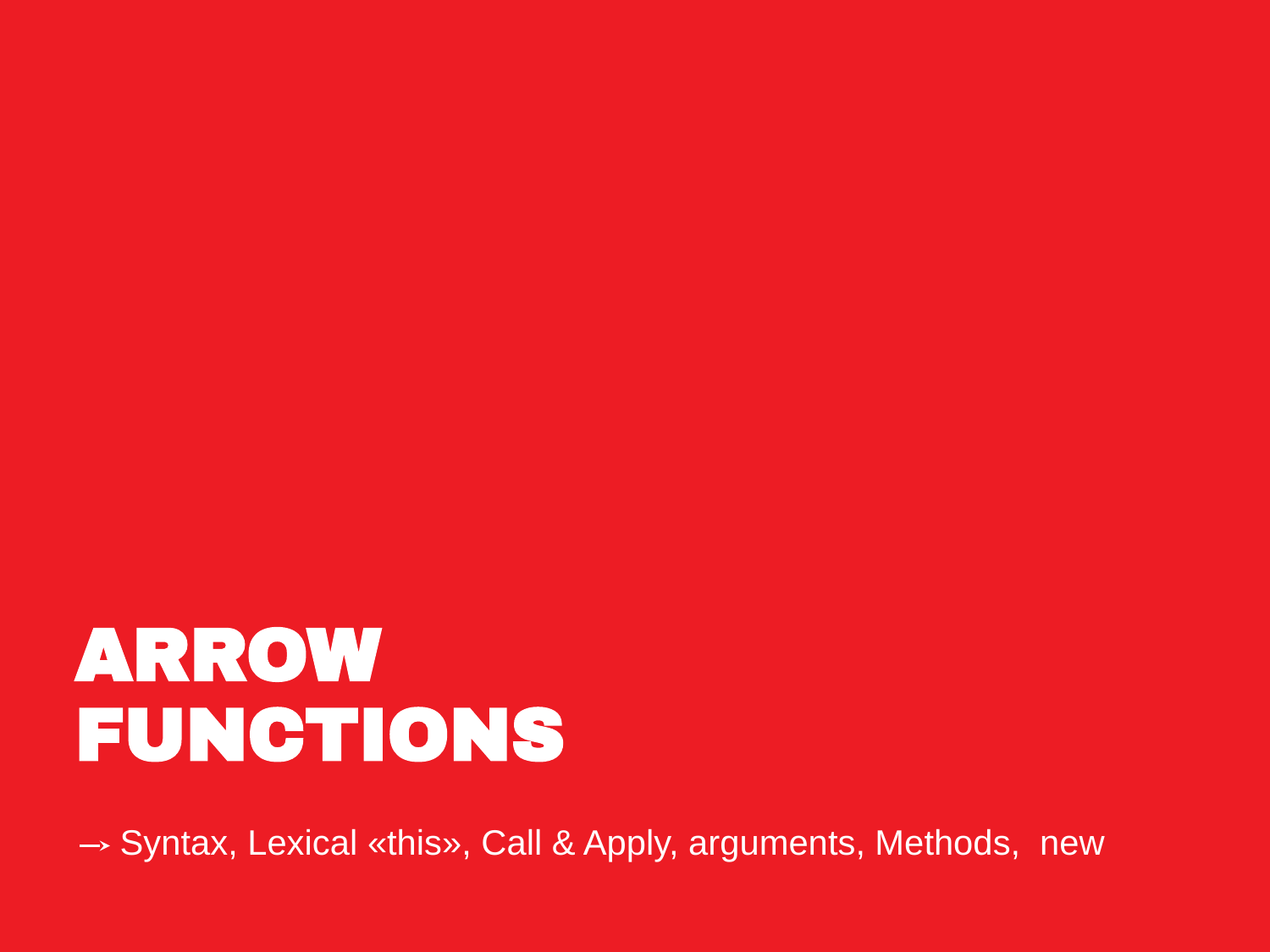

ARROW FUNCTIONS
Syntax, Lexical «this», Call & Apply, arguments, Methods,  new